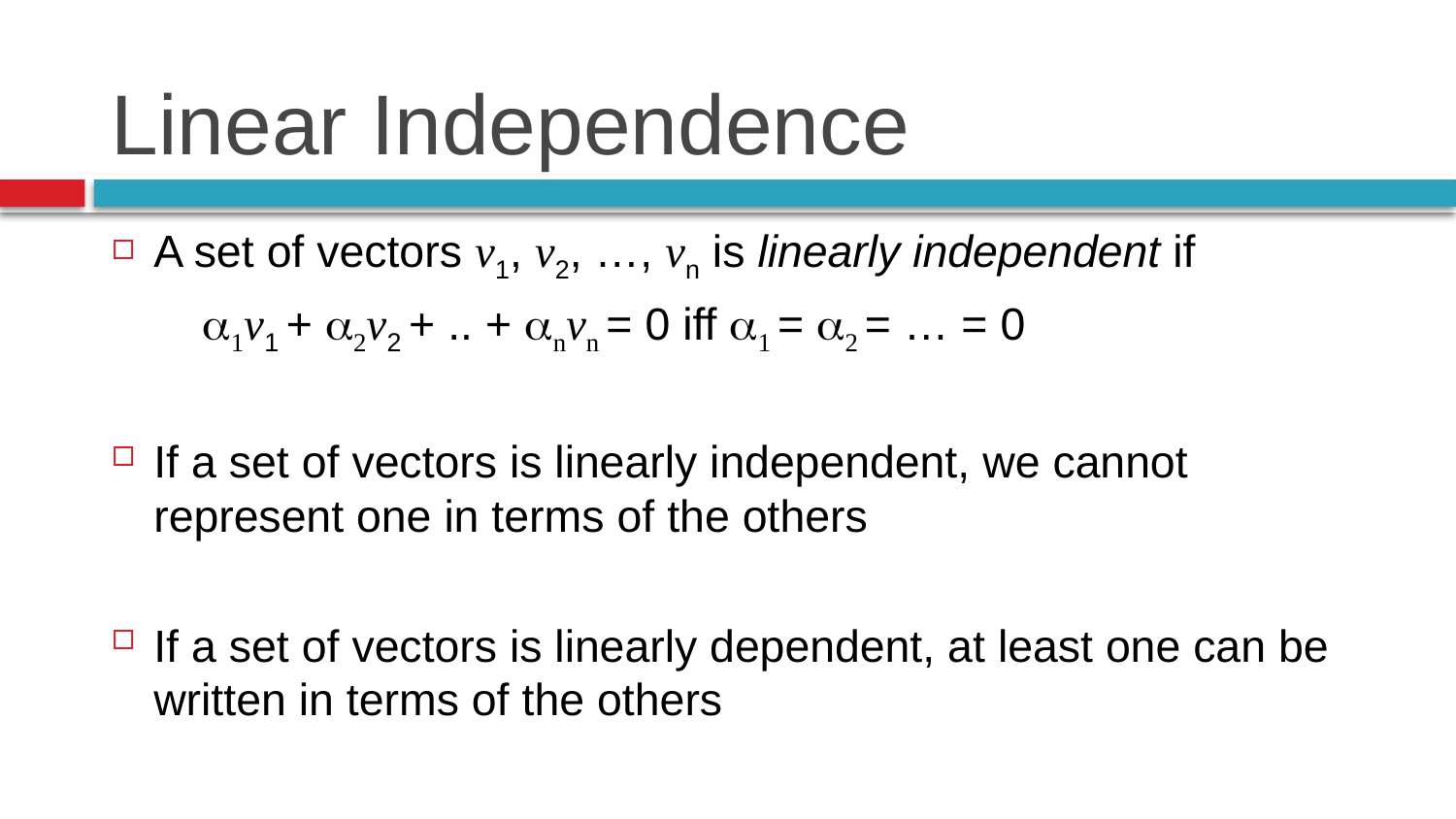

# Linear Independence
A set of vectors v1, v2, …, vn is linearly independent if
        α1v1 + α2v2 + .. + αnvn = 0 iff α1 = α2 = … = 0

If a set of vectors is linearly independent, we cannot represent one in terms of the others

If a set of vectors is linearly dependent, at least one can be written in terms of the others